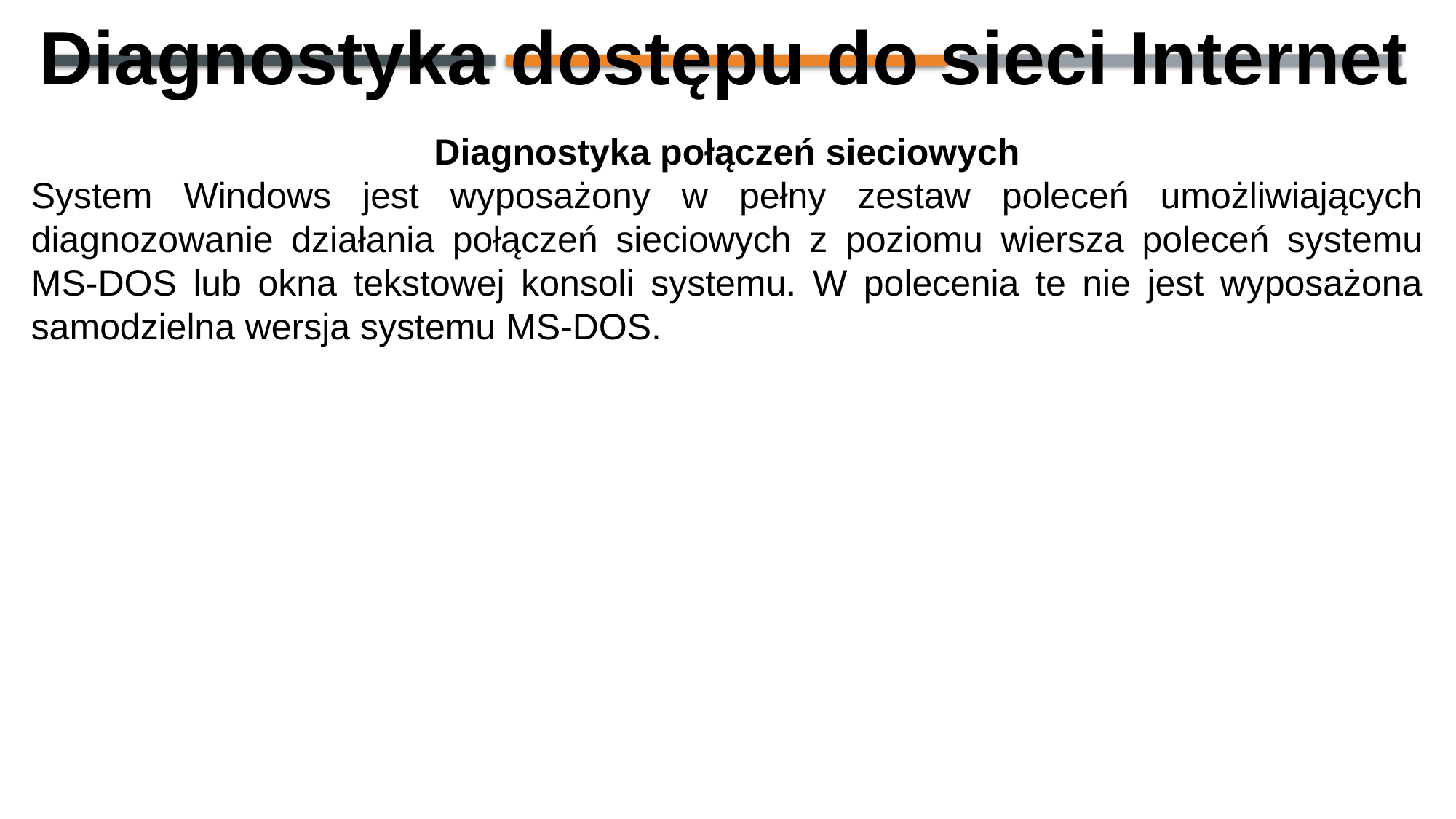

Diagnostyka dostępu do sieci Internet
Diagnostyka połączeń sieciowych
System Windows jest wyposażony w pełny zestaw poleceń umożliwiających diagnozowanie działania połączeń sieciowych z poziomu wiersza poleceń systemu MS-DOS lub okna tekstowej konsoli systemu. W polecenia te nie jest wyposażona samodzielna wersja systemu MS-DOS.